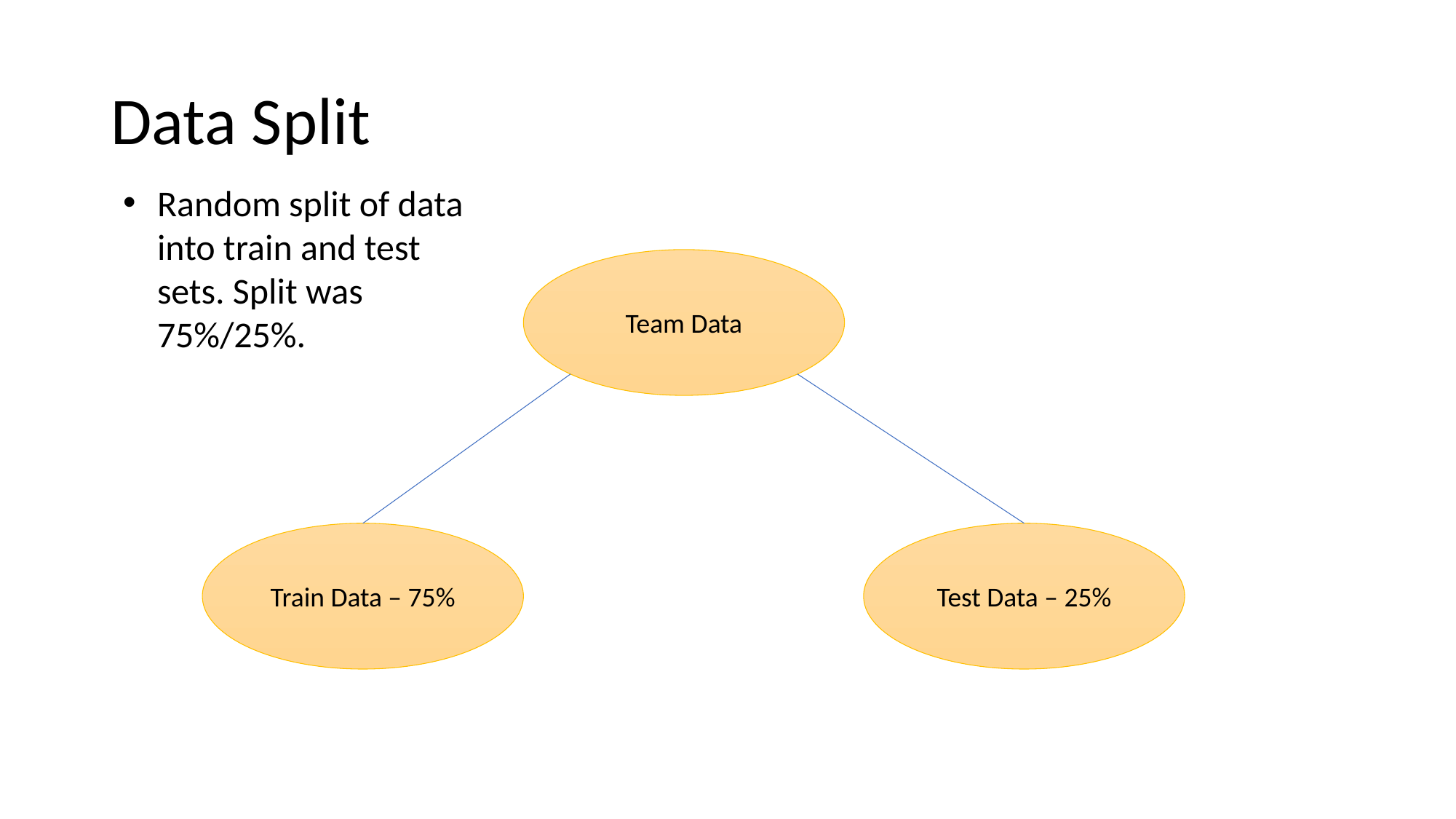

# Data Split
Random split of data into train and test sets. Split was 75%/25%.
Team Data
Train Data – 75%
Test Data – 25%